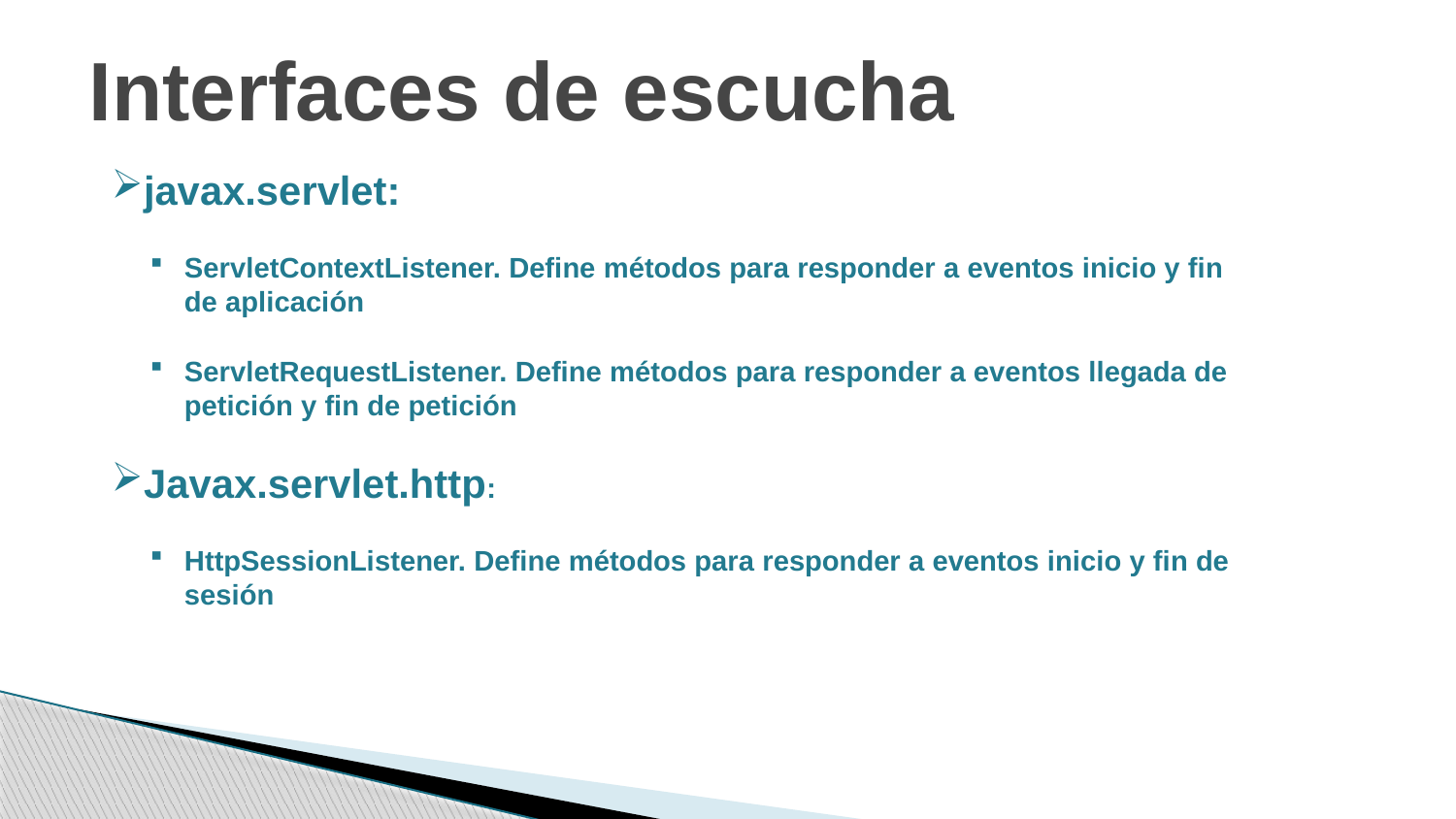

Interfaces de escucha
javax.servlet:
ServletContextListener. Define métodos para responder a eventos inicio y fin de aplicación
ServletRequestListener. Define métodos para responder a eventos llegada de petición y fin de petición
Javax.servlet.http:
HttpSessionListener. Define métodos para responder a eventos inicio y fin de sesión